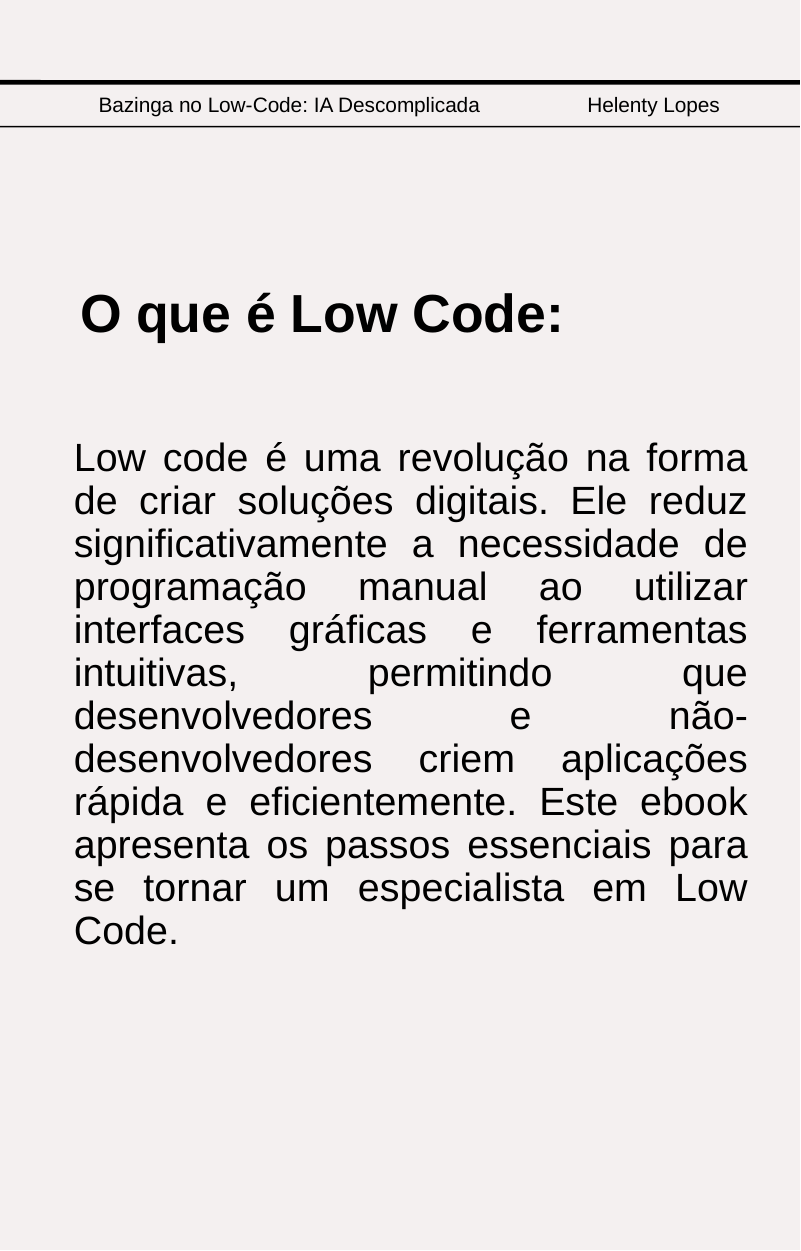

Bazinga no Low-Code: IA Descomplicada
Helenty Lopes

O que é Low Code:
Low code é uma revolução na forma de criar soluções digitais. Ele reduz significativamente a necessidade de programação manual ao utilizar interfaces gráficas e ferramentas intuitivas, permitindo que desenvolvedores e não-desenvolvedores criem aplicações rápida e eficientemente. Este ebook apresenta os passos essenciais para se tornar um especialista em Low Code.